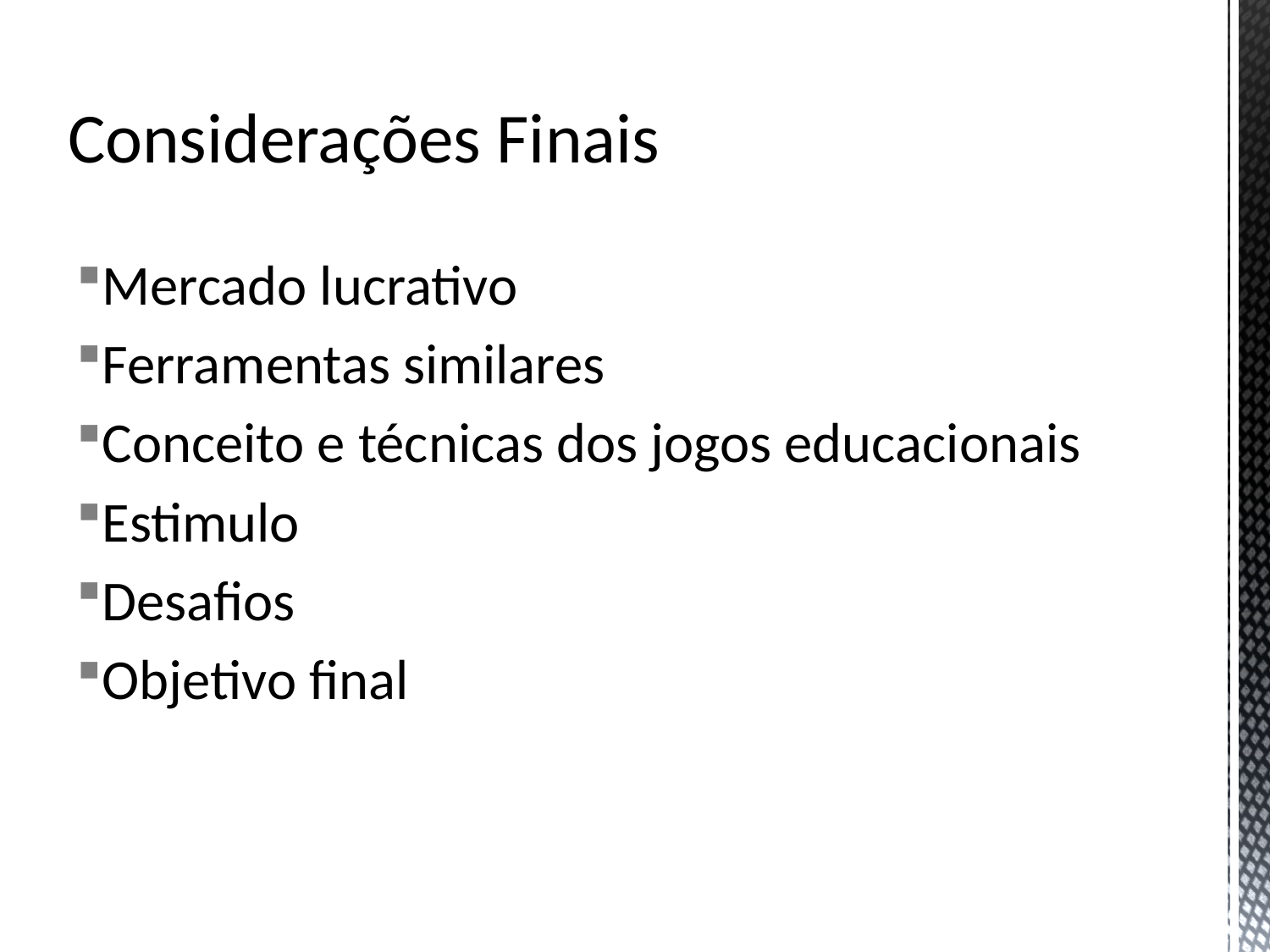

# Considerações Finais

Mercado lucrativo
Ferramentas similares
Conceito e técnicas dos jogos educacionais
Estimulo
Desafios
Objetivo final